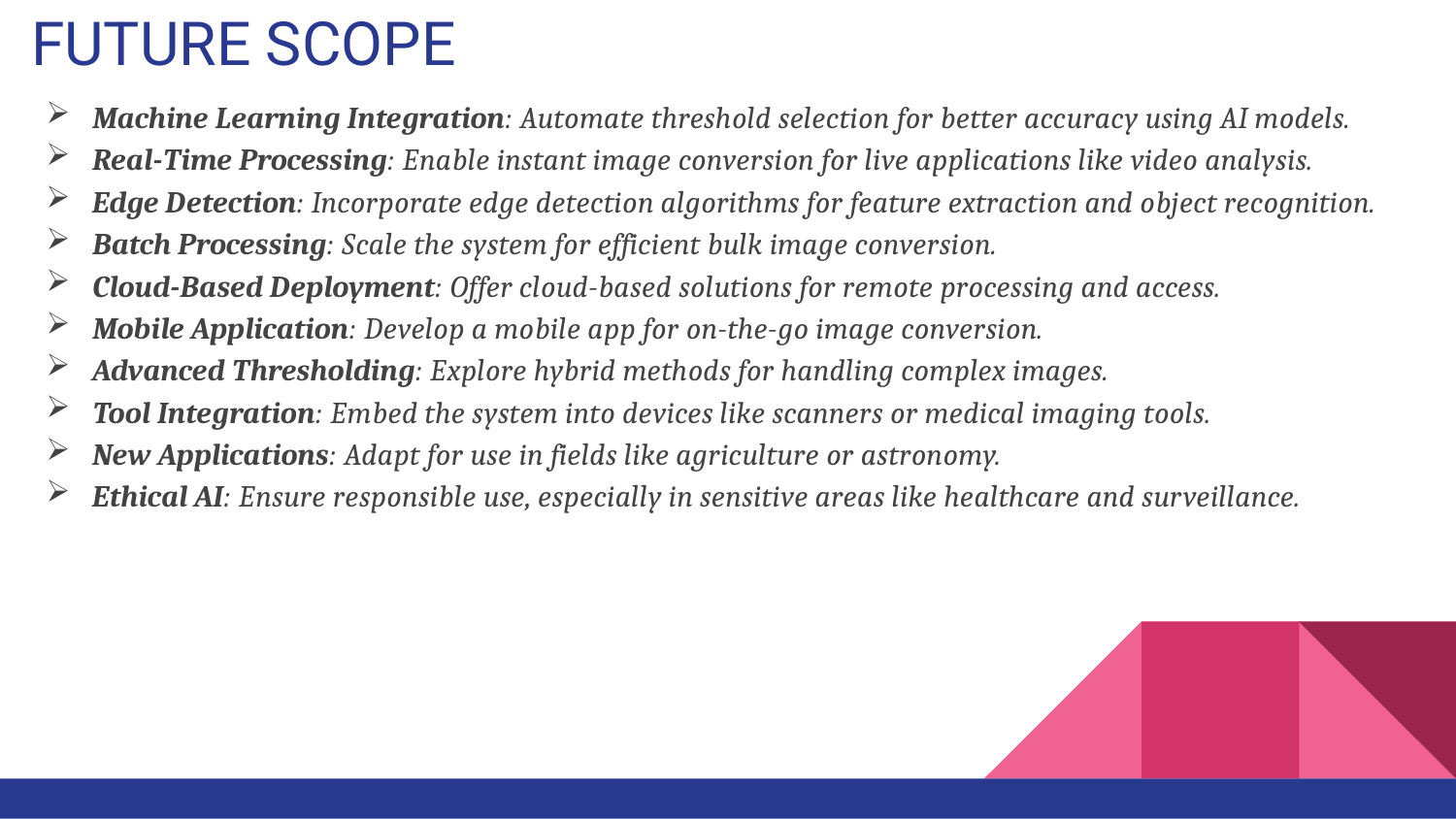

# FUTURE SCOPE
Machine Learning Integration: Automate threshold selection for better accuracy using AI models.
Real-Time Processing: Enable instant image conversion for live applications like video analysis.
Edge Detection: Incorporate edge detection algorithms for feature extraction and object recognition.
Batch Processing: Scale the system for efficient bulk image conversion.
Cloud-Based Deployment: Offer cloud-based solutions for remote processing and access.
Mobile Application: Develop a mobile app for on-the-go image conversion.
Advanced Thresholding: Explore hybrid methods for handling complex images.
Tool Integration: Embed the system into devices like scanners or medical imaging tools.
New Applications: Adapt for use in fields like agriculture or astronomy.
Ethical AI: Ensure responsible use, especially in sensitive areas like healthcare and surveillance.